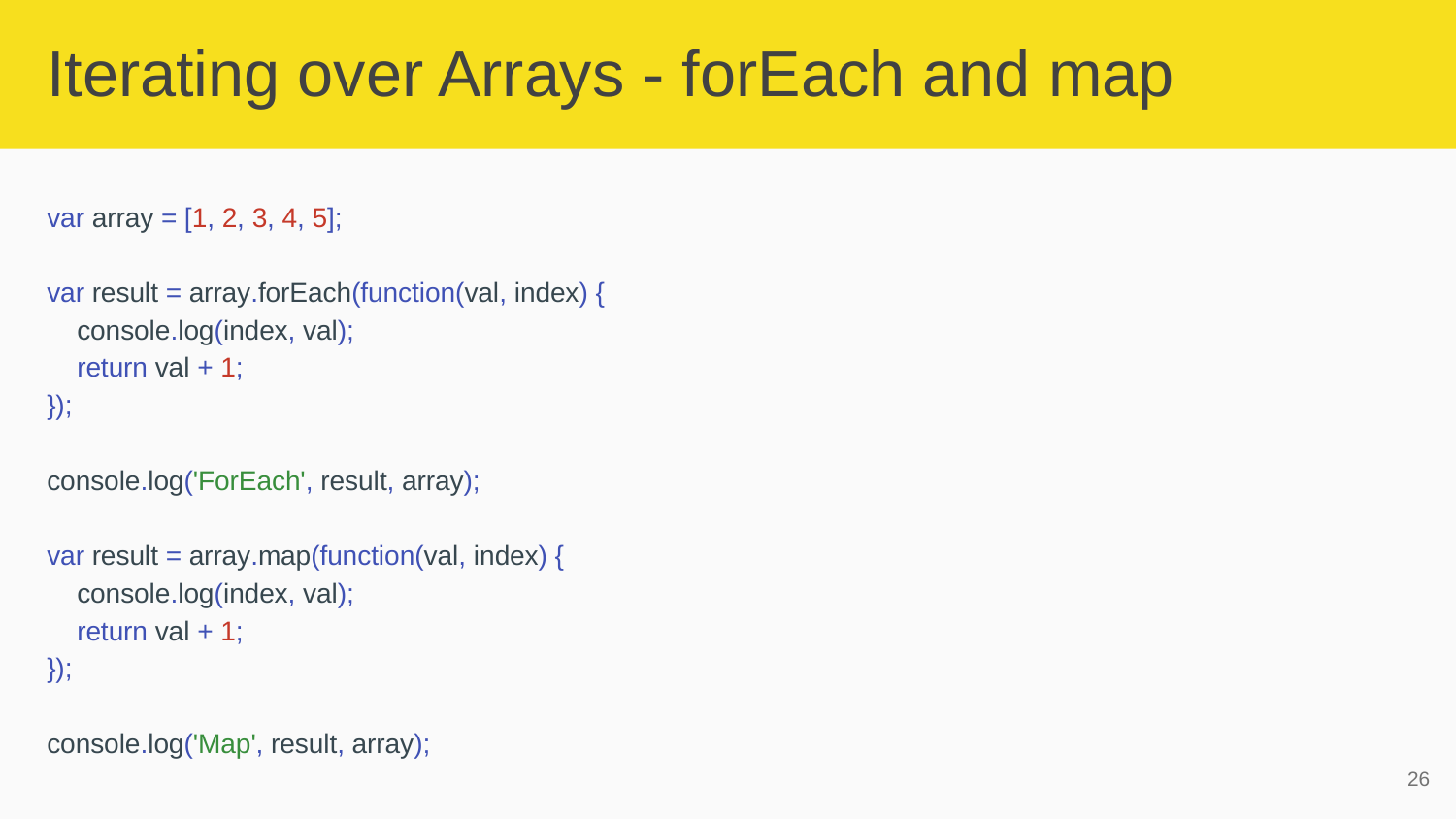

# Iterating over Arrays - forEach and map
var array = [1, 2, 3, 4, 5];
var result = array.forEach(function(val, index) {
    console.log(index, val);
    return val + 1;
});
console.log('ForEach', result, array);
var result = array.map(function(val, index) {
    console.log(index, val);
    return val + 1;
});
console.log('Map', result, array);

26